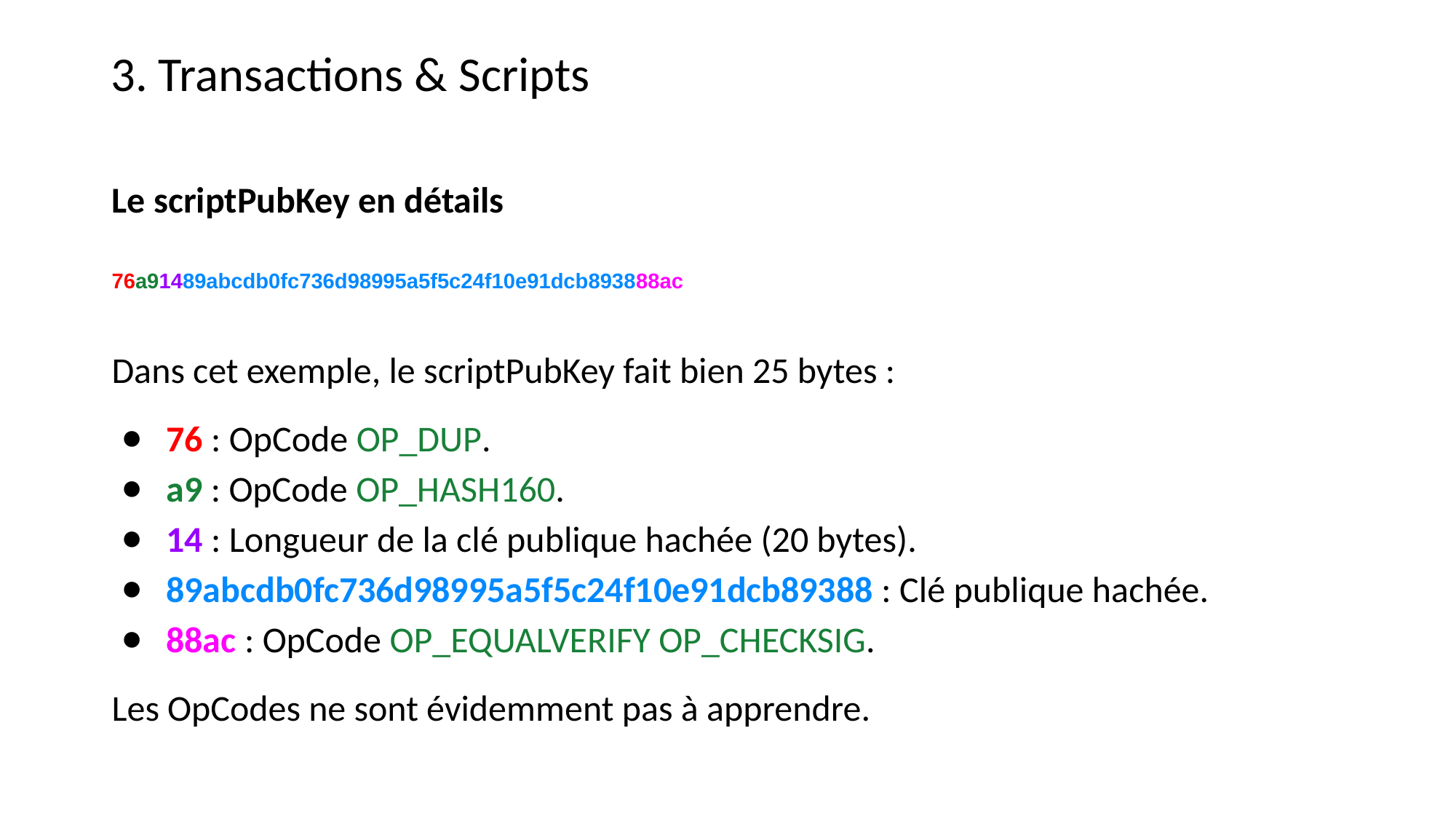

3. Transactions & Scripts
Le scriptPubKey en détails

76a91489abcdb0fc736d98995a5f5c24f10e91dcb893888ac

Dans cet exemple, le scriptPubKey fait bien 25 bytes :
76 : OpCode OP_DUP.
a9 : OpCode OP_HASH160.
14 : Longueur de la clé publique hachée (20 bytes).
89abcdb0fc736d98995a5f5c24f10e91dcb89388 : Clé publique hachée.
88ac : OpCode OP_EQUALVERIFY OP_CHECKSIG.
Les OpCodes ne sont évidemment pas à apprendre.